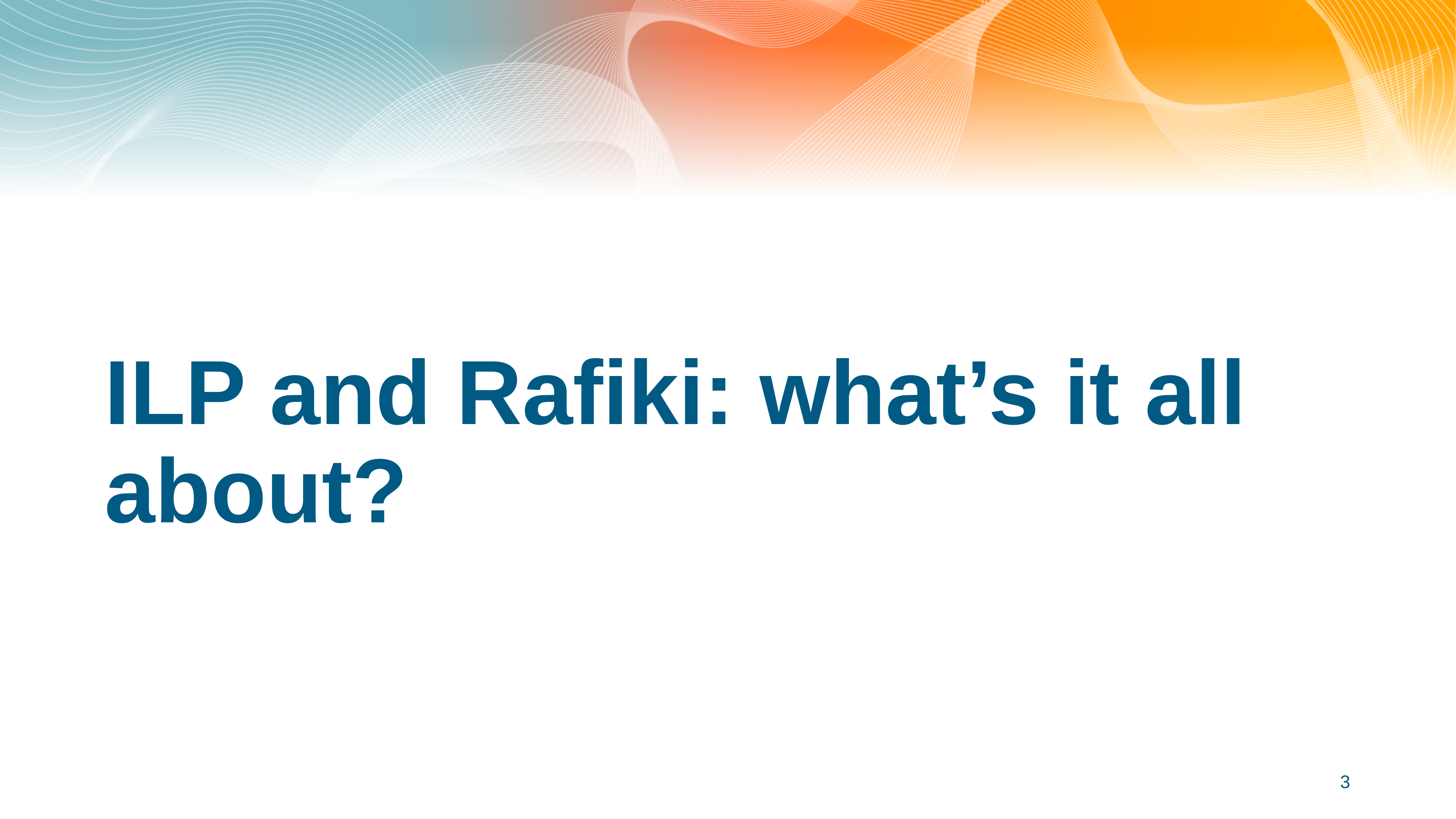

# ILP and Rafiki: what’s it all about?

3